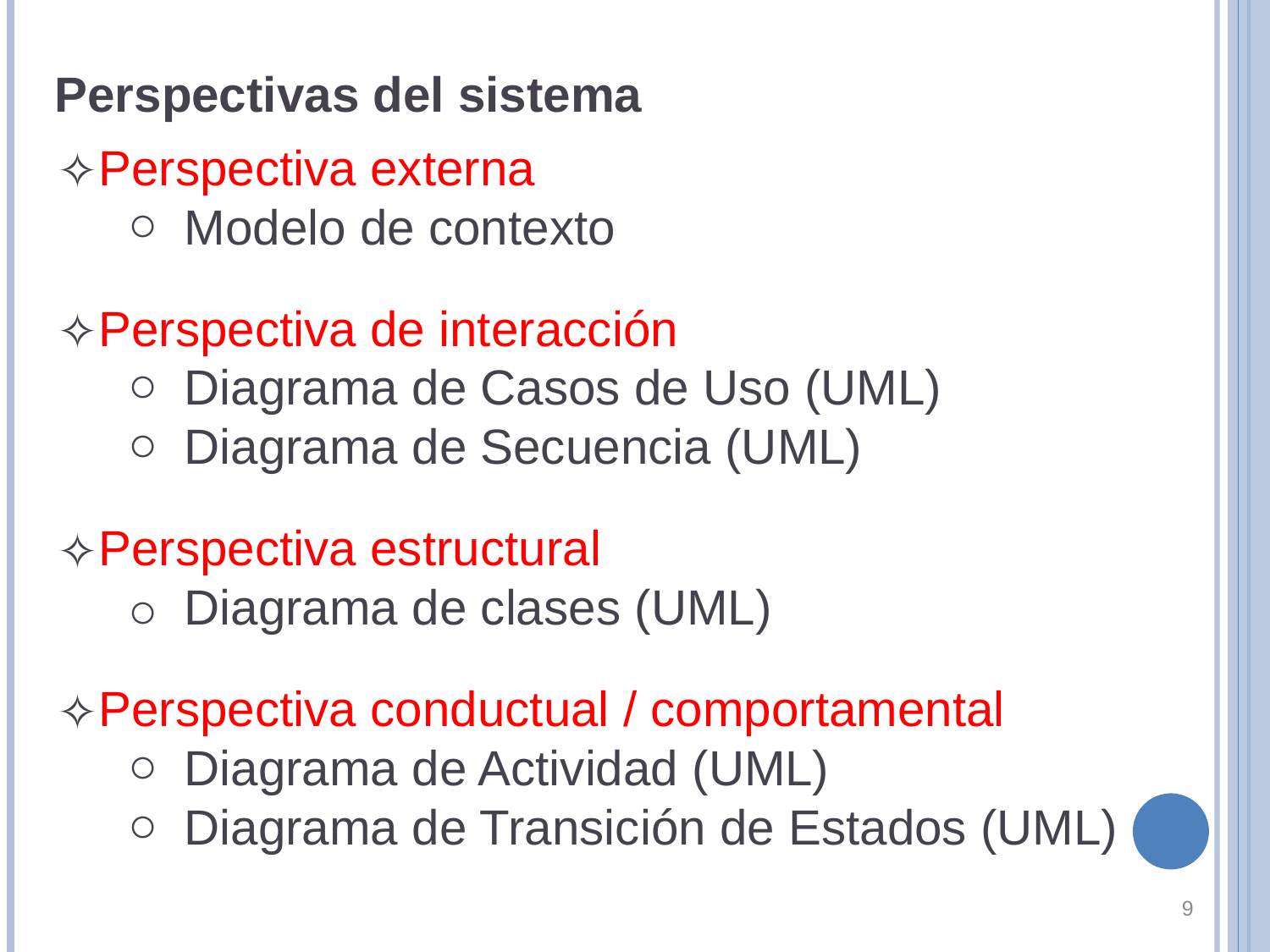

Perspectivas del sistema
Perspectiva externa
Modelo de contexto

Perspectiva de interacción
Diagrama de Casos de Uso (UML)
Diagrama de Secuencia (UML)

Perspectiva estructural
Diagrama de clases (UML)

Perspectiva conductual / comportamental
Diagrama de Actividad (UML)
Diagrama de Transición de Estados (UML)

9